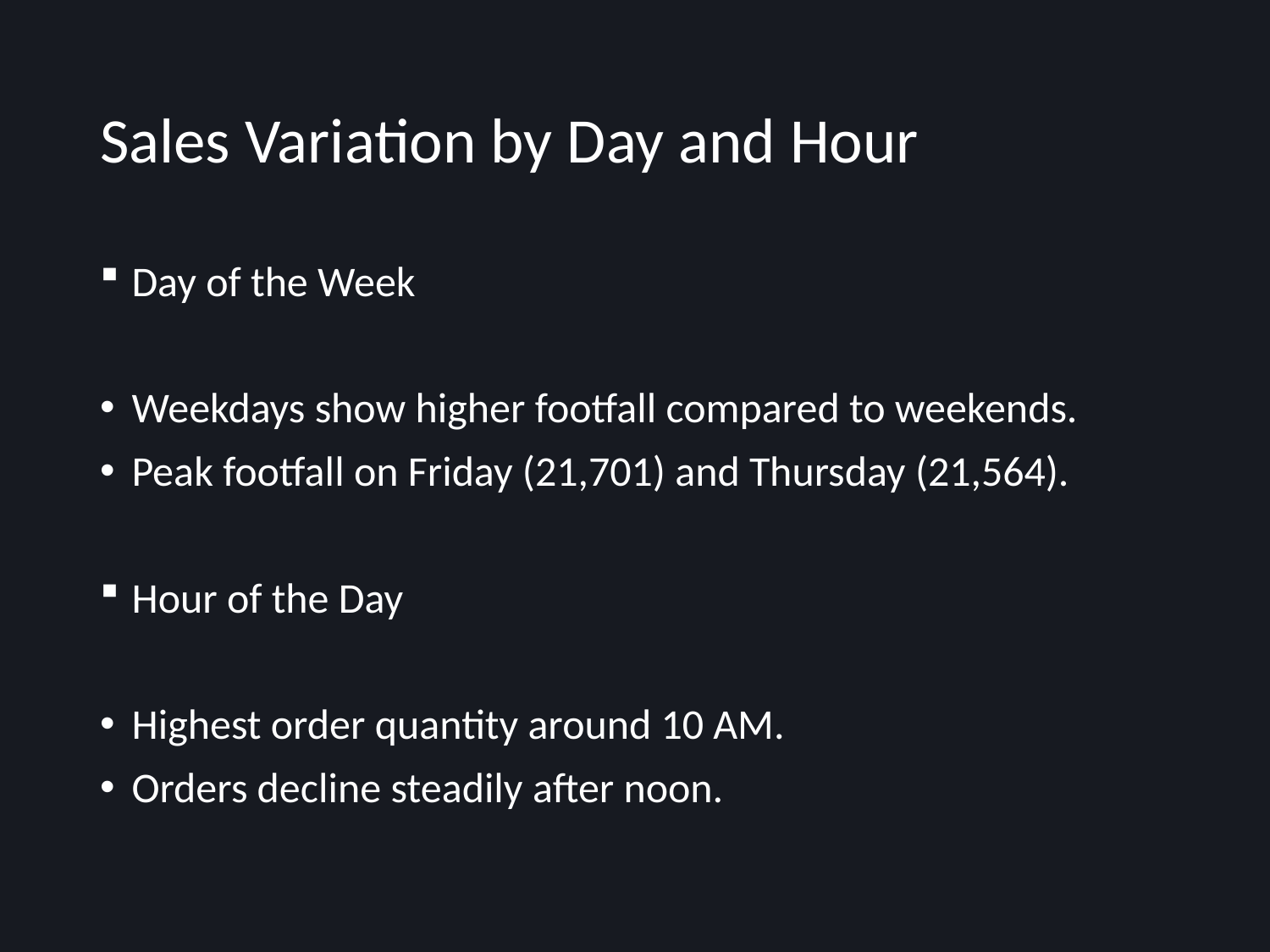

# Sales Variation by Day and Hour
Day of the Week

Weekdays show higher footfall compared to weekends.
Peak footfall on Friday (21,701) and Thursday (21,564).

Hour of the Day

Highest order quantity around 10 AM.
Orders decline steadily after noon.